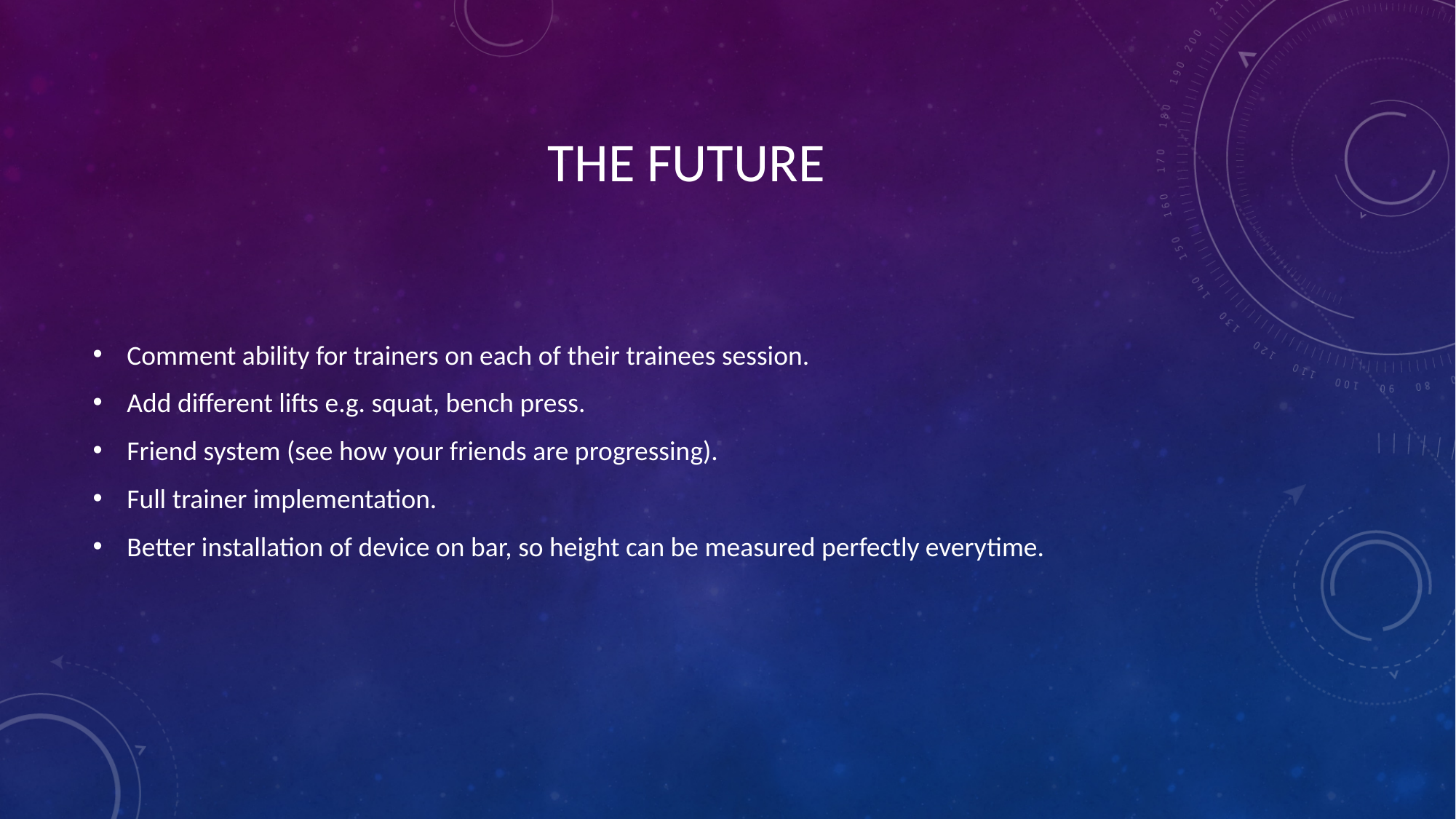

# The Future
Comment ability for trainers on each of their trainees session.
Add different lifts e.g. squat, bench press.
Friend system (see how your friends are progressing).
Full trainer implementation.
Better installation of device on bar, so height can be measured perfectly everytime.